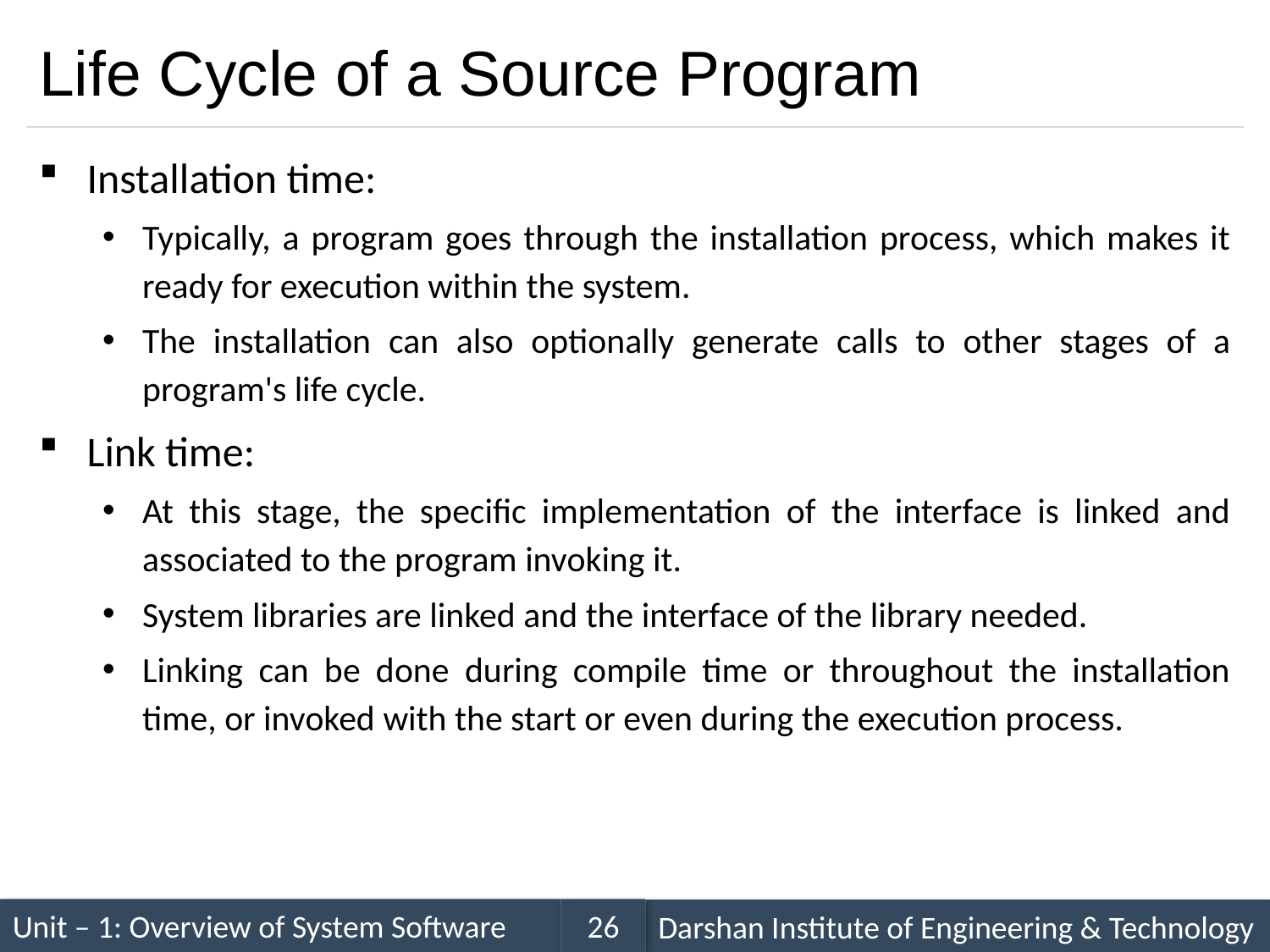

# Life Cycle of a Source Program
Installation time:
Typically, a program goes through the installation process, which makes it ready for execution within the system.
The installation can also optionally generate calls to other stages of a program's life cycle.
Link time:
At this stage, the specific implementation of the interface is linked and associated to the program invoking it.
System libraries are linked and the interface of the library needed.
Linking can be done during compile time or throughout the installation time, or invoked with the start or even during the execution process.